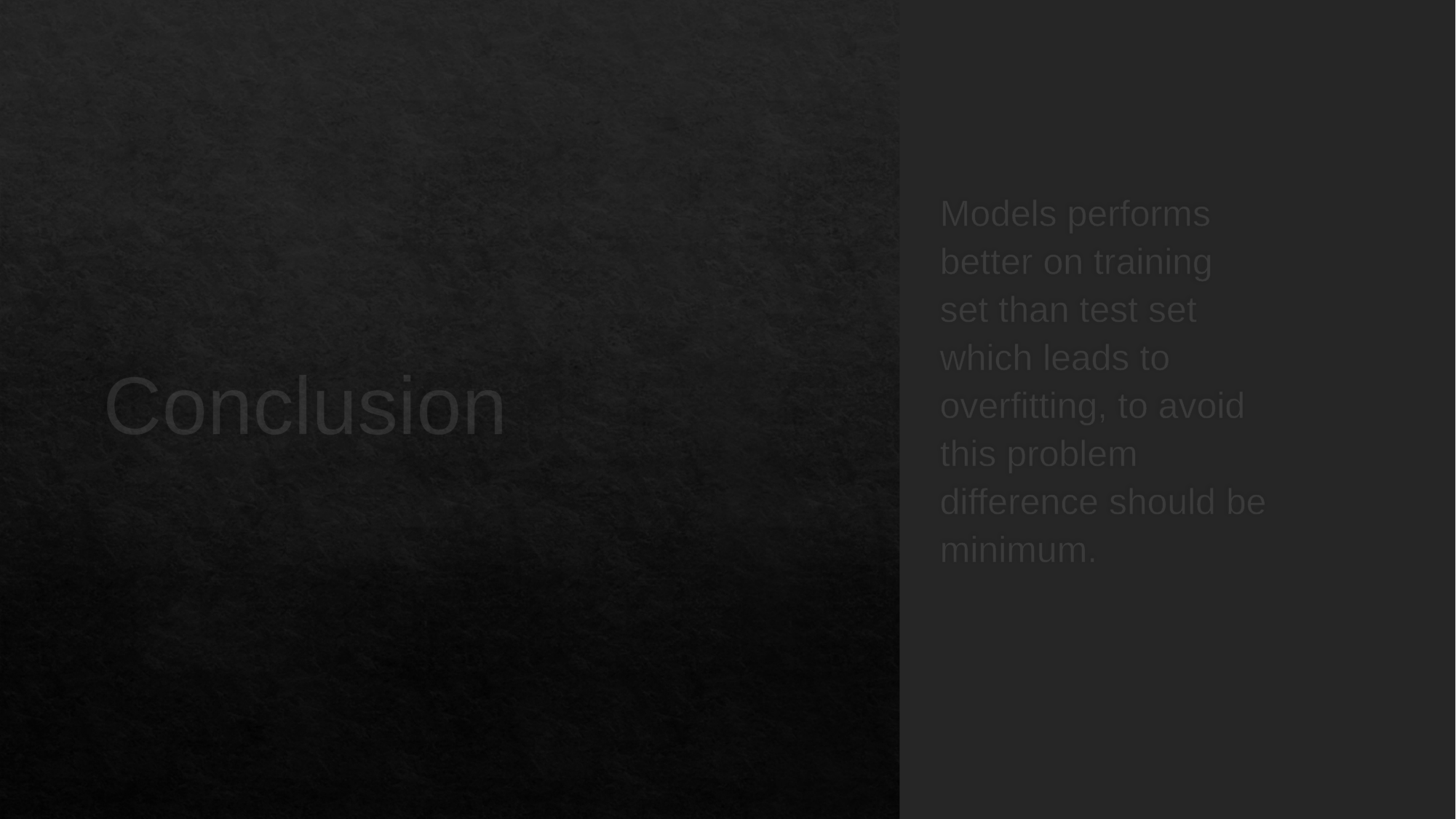

# Conclusion
Models performs better on training set than test set which leads to overfitting, to avoid this problem difference should be minimum.